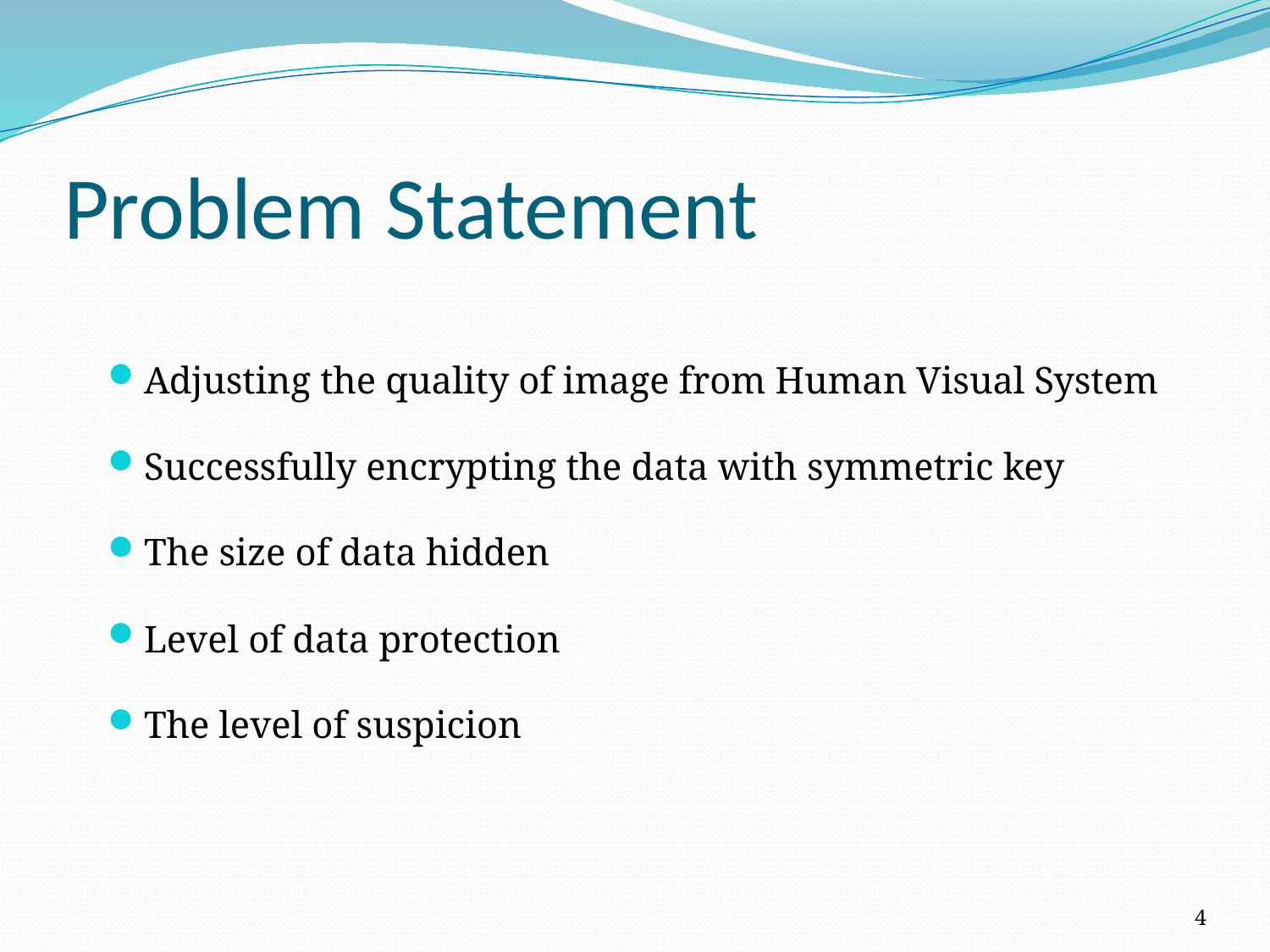

# Problem Statement
Adjusting the quality of image from Human Visual System
Successfully encrypting the data with symmetric key
The size of data hidden
Level of data protection
The level of suspicion

4